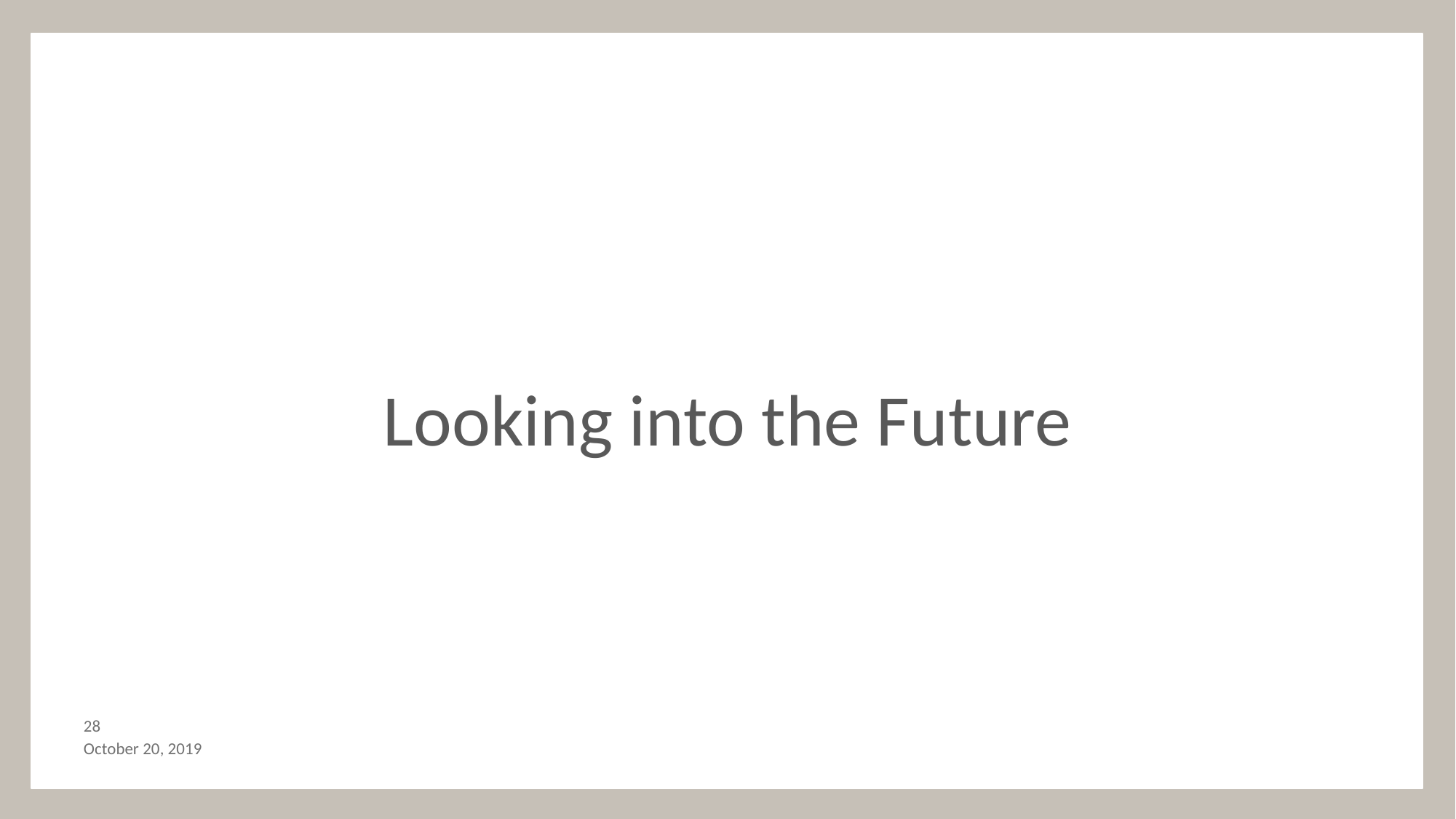

Looking into the Future
28
October 20, 2019